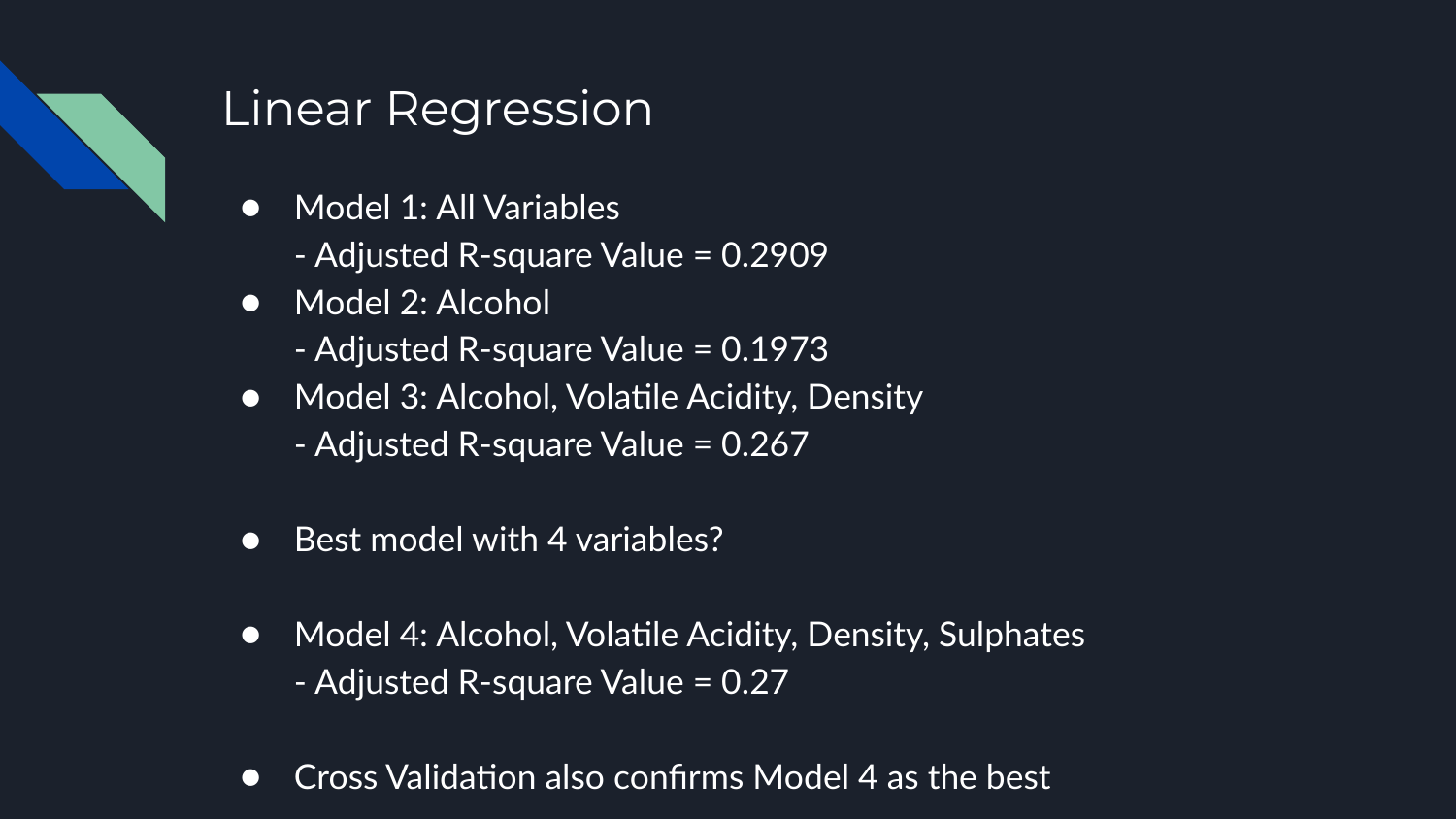

# Linear Regression
Model 1: All Variables
- Adjusted R-square Value = 0.2909
Model 2: Alcohol
- Adjusted R-square Value = 0.1973
Model 3: Alcohol, Volatile Acidity, Density
- Adjusted R-square Value = 0.267
Best model with 4 variables?
Model 4: Alcohol, Volatile Acidity, Density, Sulphates
- Adjusted R-square Value = 0.27
Cross Validation also confirms Model 4 as the best